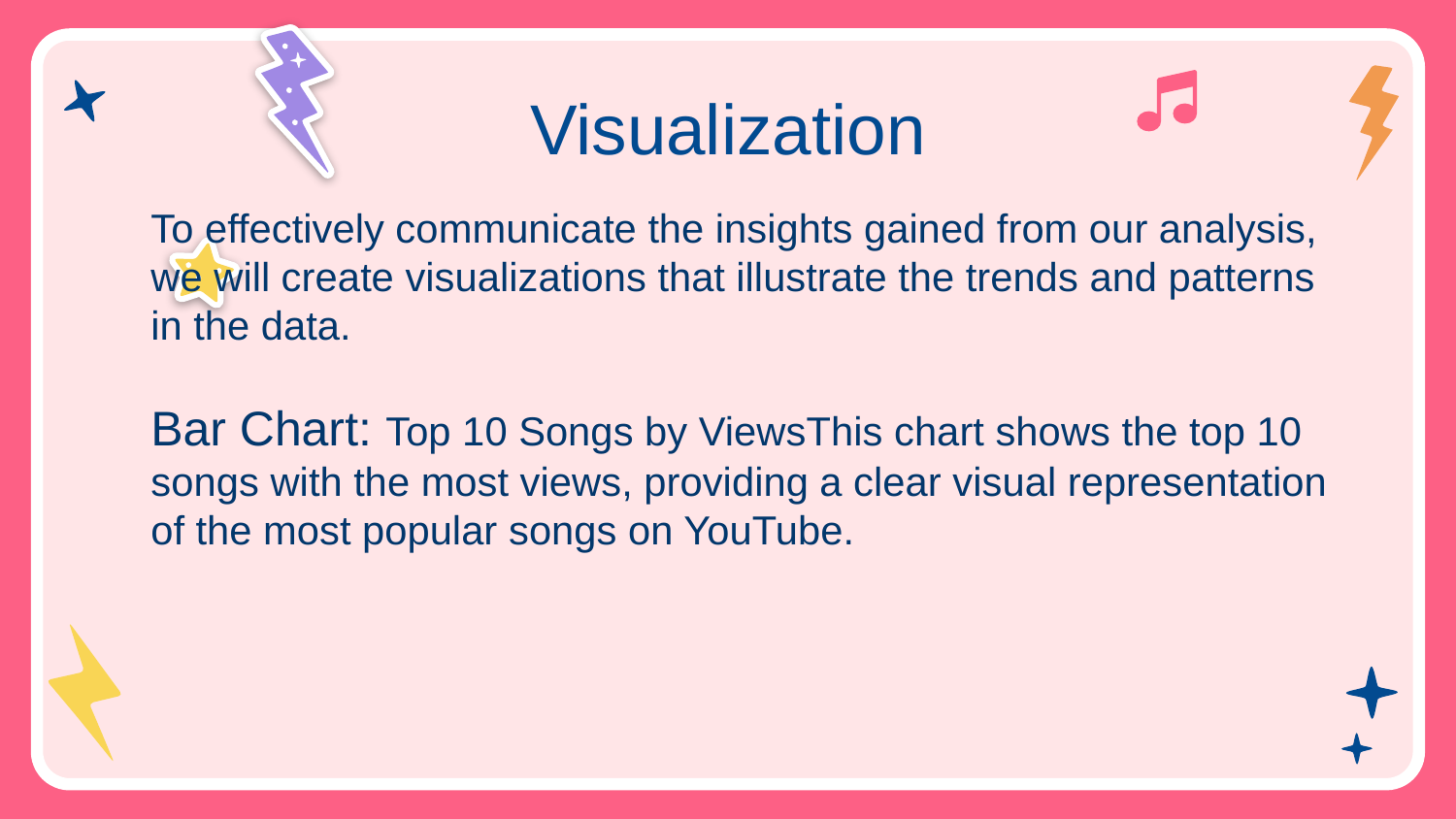

# Visualization

To effectively communicate the insights gained from our analysis, we will create visualizations that illustrate the trends and patterns in the data.

Bar Chart: Top 10 Songs by ViewsThis chart shows the top 10 songs with the most views, providing a clear visual representation of the most popular songs on YouTube.